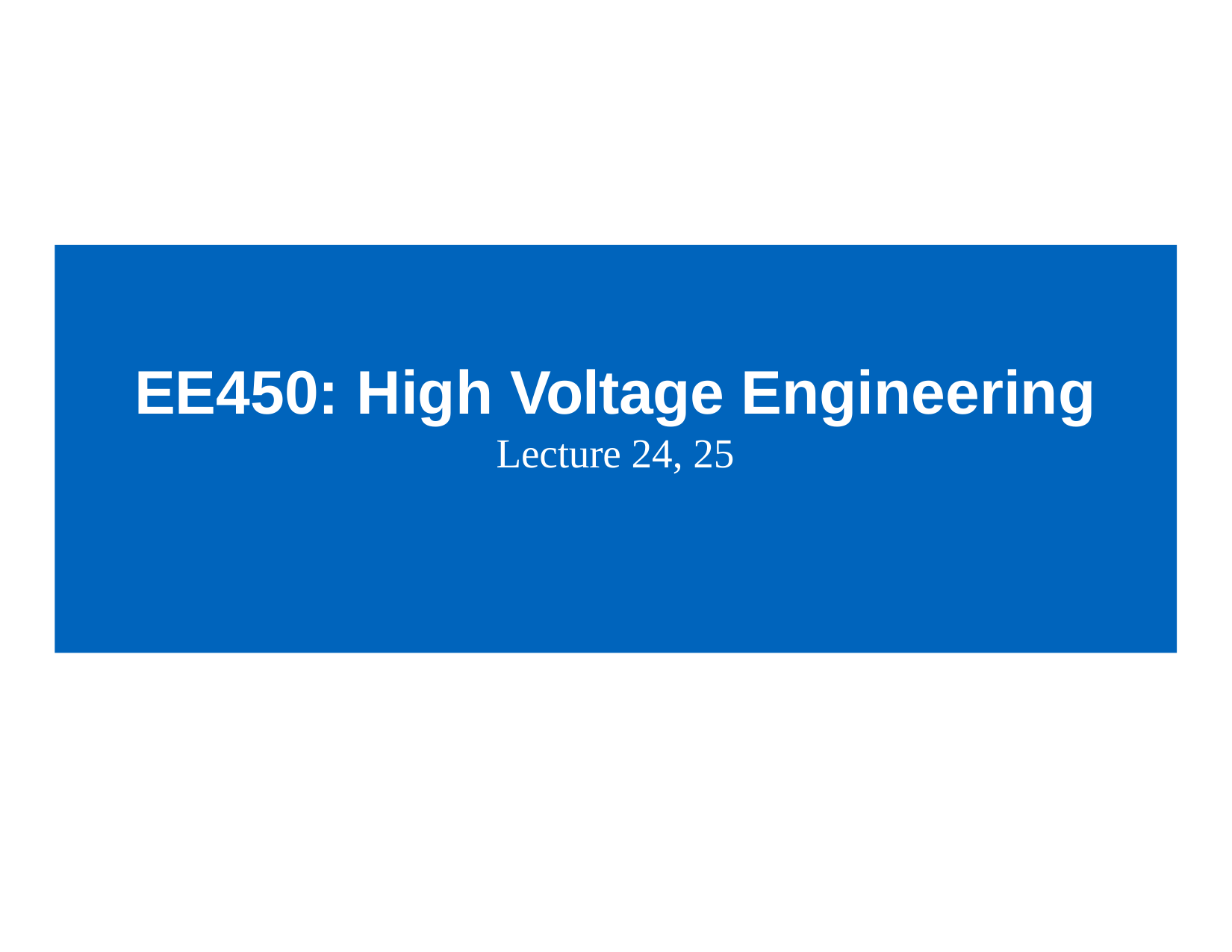

EE450: High Voltage Engineering
Lecture 24, 25